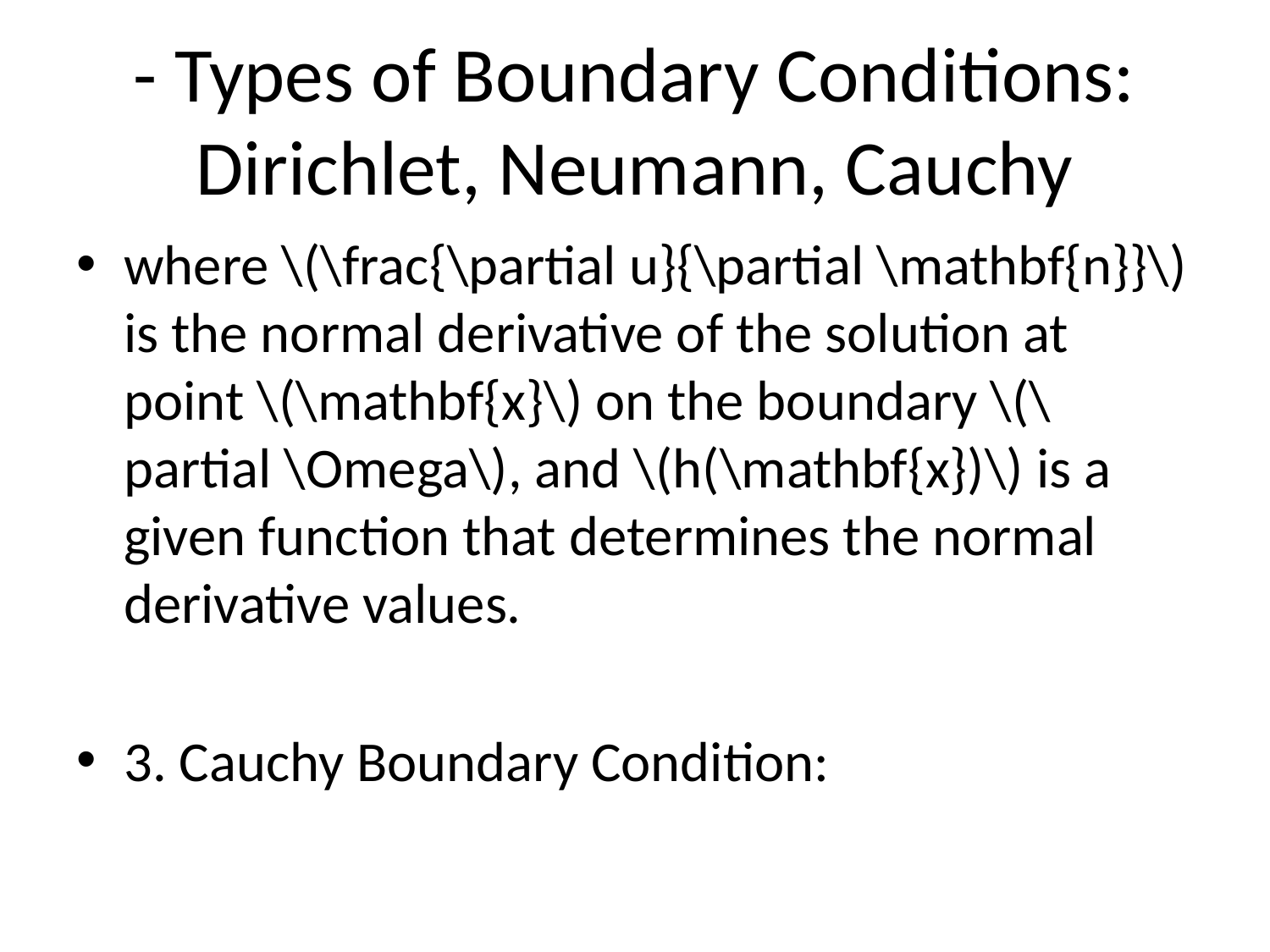

# - Types of Boundary Conditions: Dirichlet, Neumann, Cauchy
where \(\frac{\partial u}{\partial \mathbf{n}}\) is the normal derivative of the solution at point \(\mathbf{x}\) on the boundary \(\partial \Omega\), and \(h(\mathbf{x})\) is a given function that determines the normal derivative values.

3. Cauchy Boundary Condition: